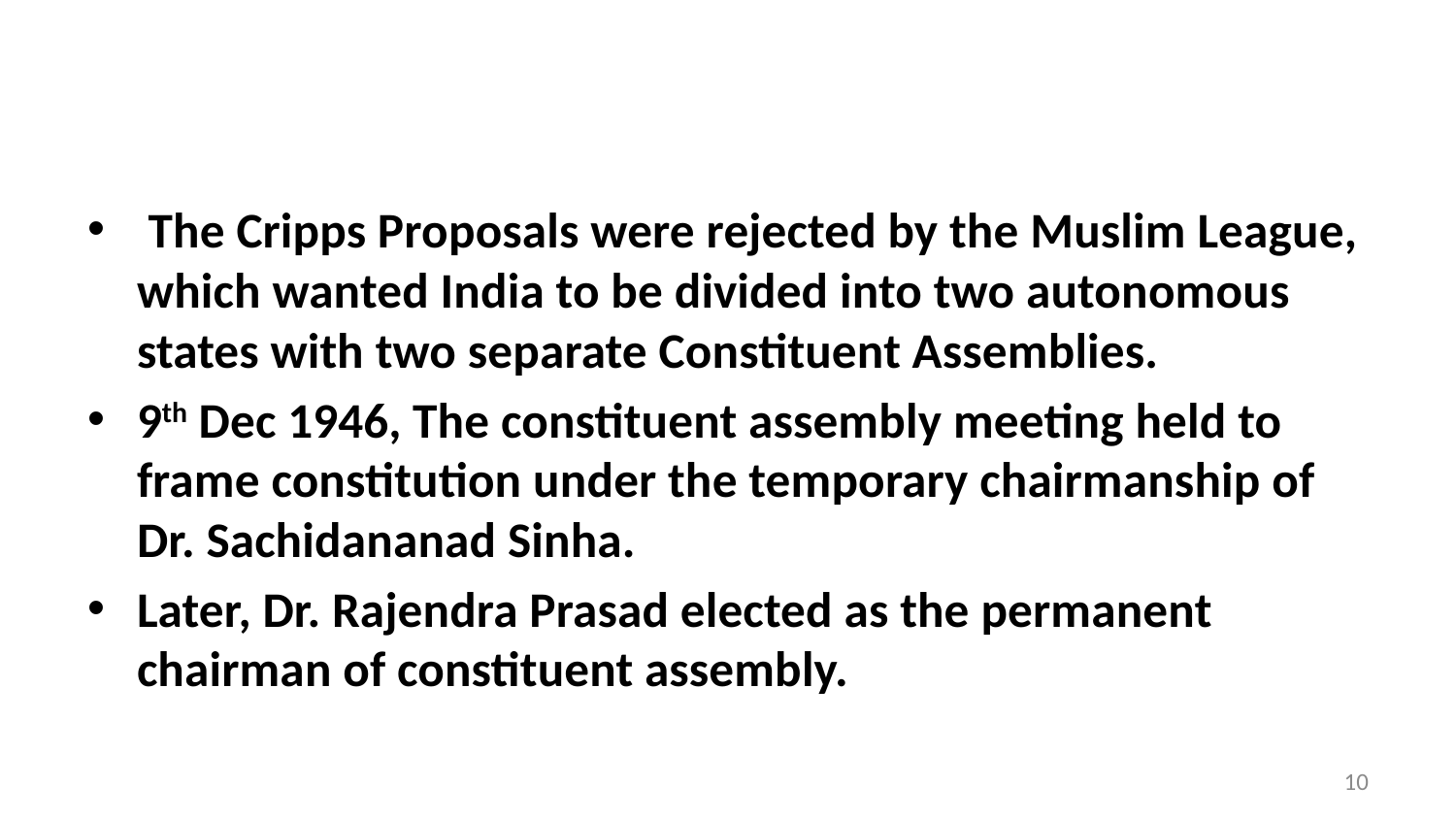

#
 The Cripps Proposals were rejected by the Muslim League, which wanted India to be divided into two autonomous states with two separate Constituent Assemblies.
9th Dec 1946, The constituent assembly meeting held to frame constitution under the temporary chairmanship of Dr. Sachidananad Sinha.
Later, Dr. Rajendra Prasad elected as the permanent chairman of constituent assembly.

10